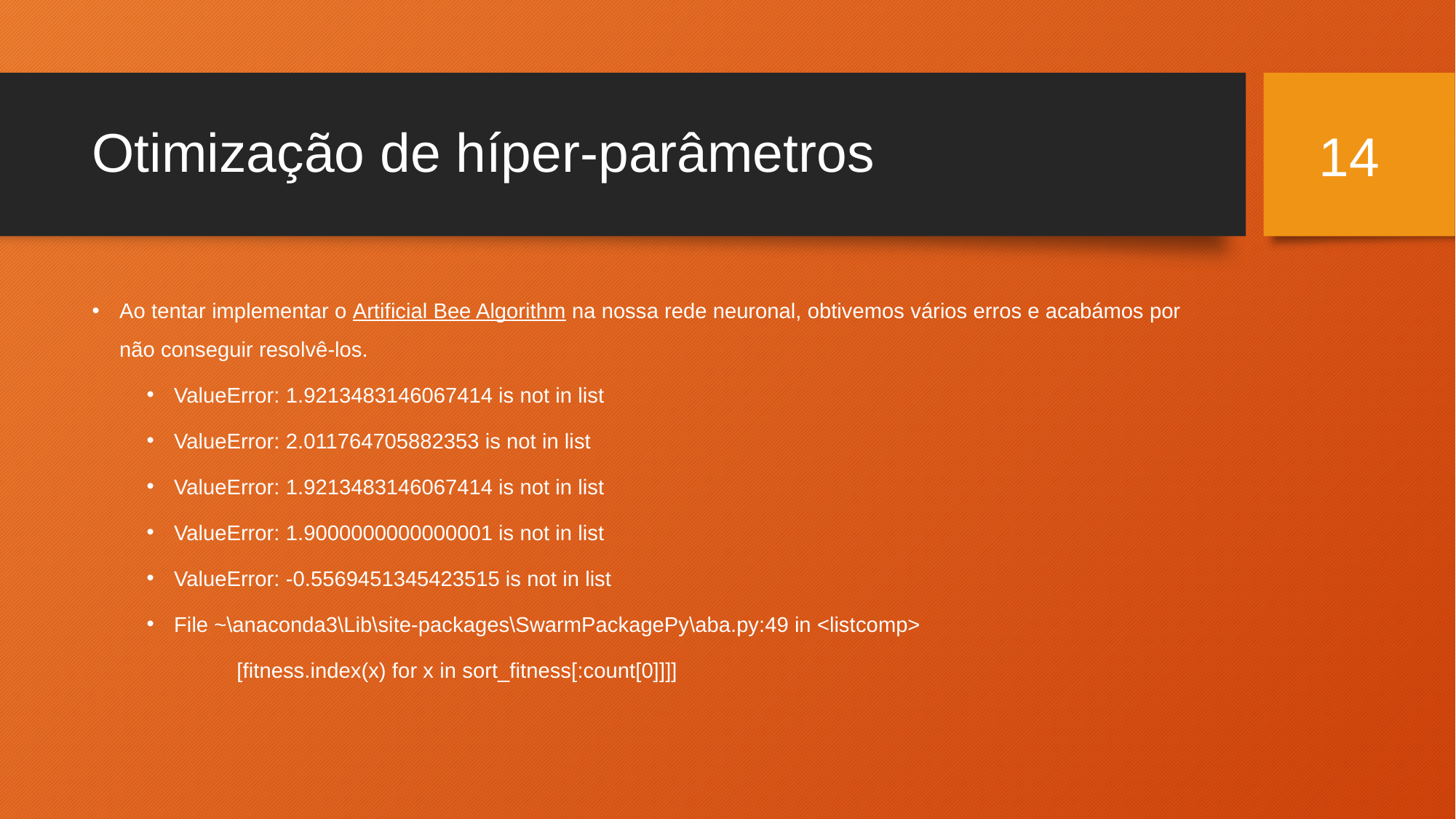

14
# Otimização de híper-parâmetros
Ao tentar implementar o Artificial Bee Algorithm na nossa rede neuronal, obtivemos vários erros e acabámos por não conseguir resolvê-los.
ValueError: 1.9213483146067414 is not in list
ValueError: 2.011764705882353 is not in list
ValueError: 1.9213483146067414 is not in list
ValueError: 1.9000000000000001 is not in list
ValueError: -0.5569451345423515 is not in list
File ~\anaconda3\Lib\site-packages\SwarmPackagePy\aba.py:49 in <listcomp>
               [fitness.index(x) for x in sort_fitness[:count[0]]]]